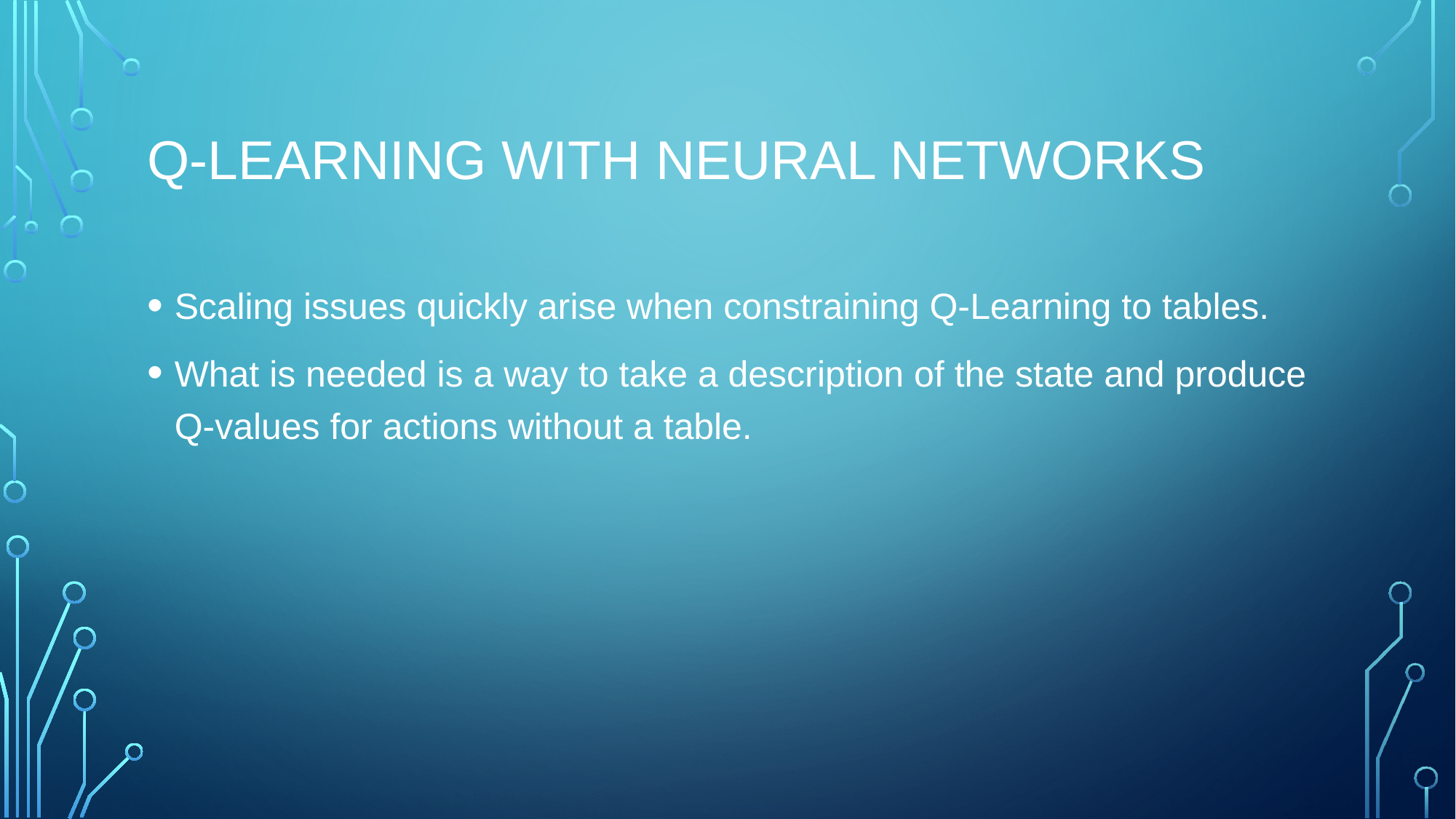

# Q-learning with neural networks
Scaling issues quickly arise when constraining Q-Learning to tables.
What is needed is a way to take a description of the state and produce Q-values for actions without a table.